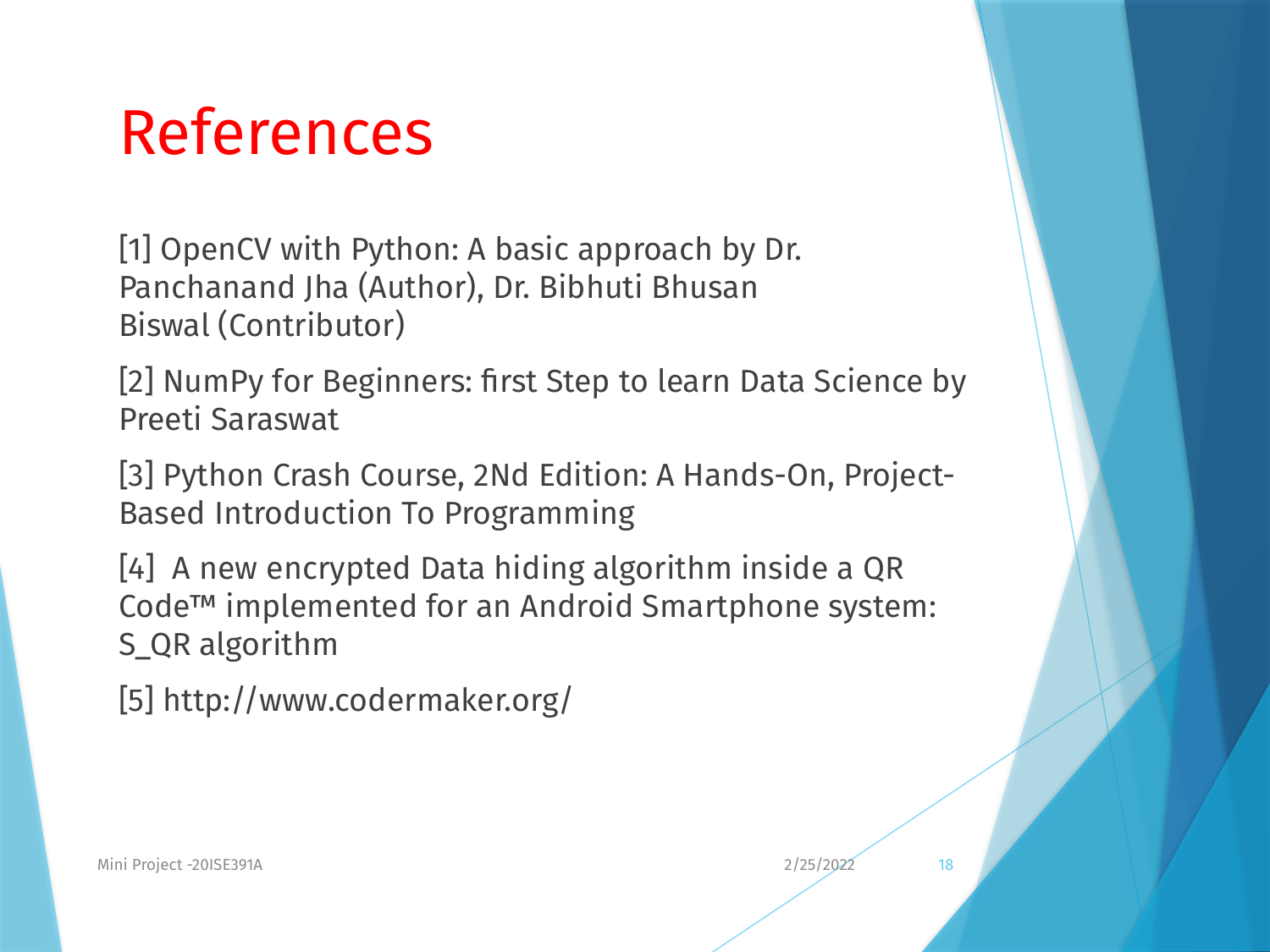

# References
[1] OpenCV with Python: A basic approach by Dr. Panchanand Jha (Author), Dr. Bibhuti Bhusan Biswal (Contributor)
[2] NumPy for Beginners: first Step to learn Data Science by Preeti Saraswat
[3] Python Crash Course, 2Nd Edition: A Hands-On, Project-Based Introduction To Programming
[4]  A new encrypted Data hiding algorithm inside a QR Code™ implemented for an Android Smartphone system: S_QR algorithm
[5] http://www.codermaker.org/
Mini Project -20ISE391A
2/25/2022
18